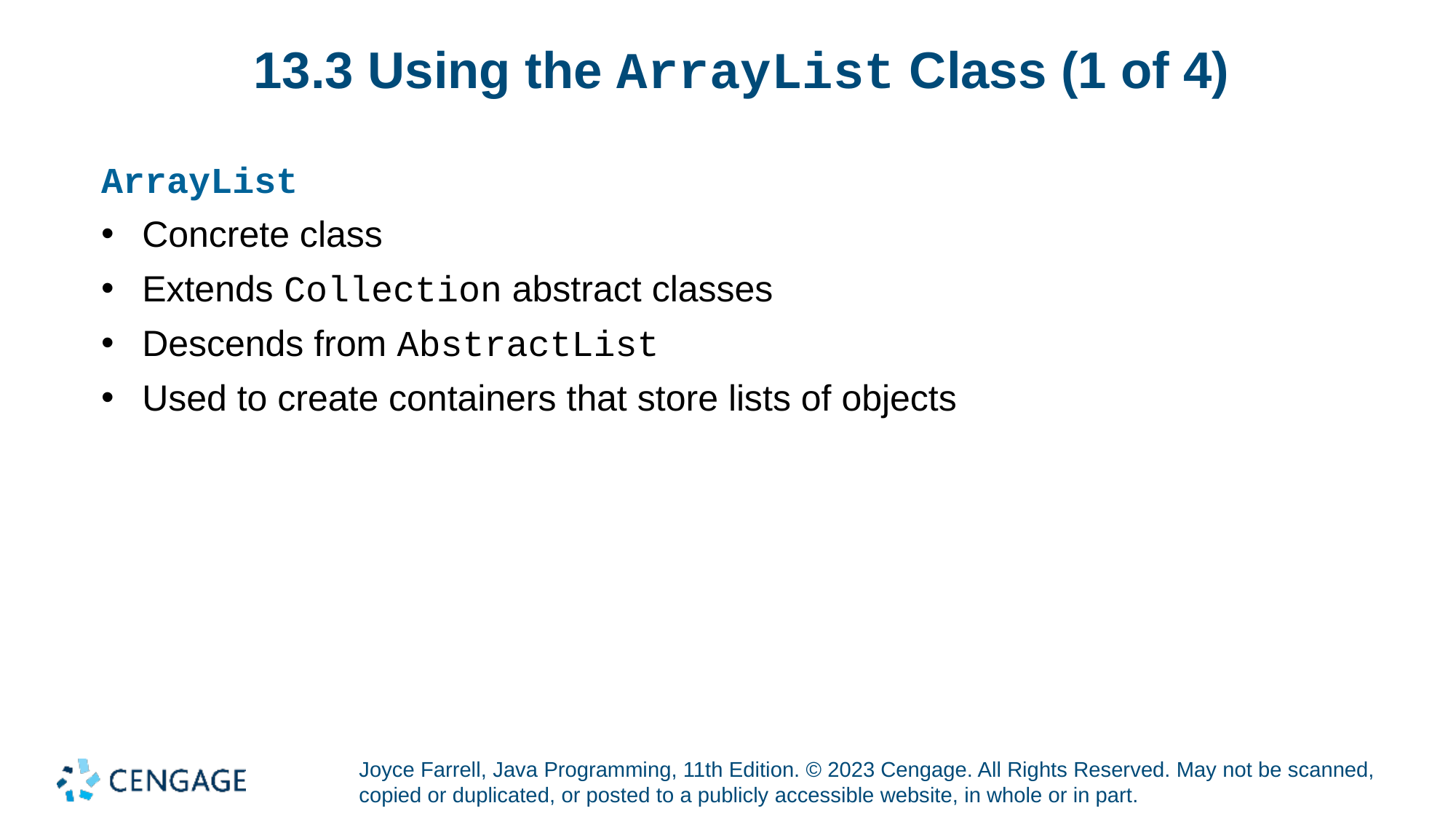

# 13.3 Using the ArrayList Class (1 of 4)
ArrayList
Concrete class
Extends Collection abstract classes
Descends from AbstractList
Used to create containers that store lists of objects